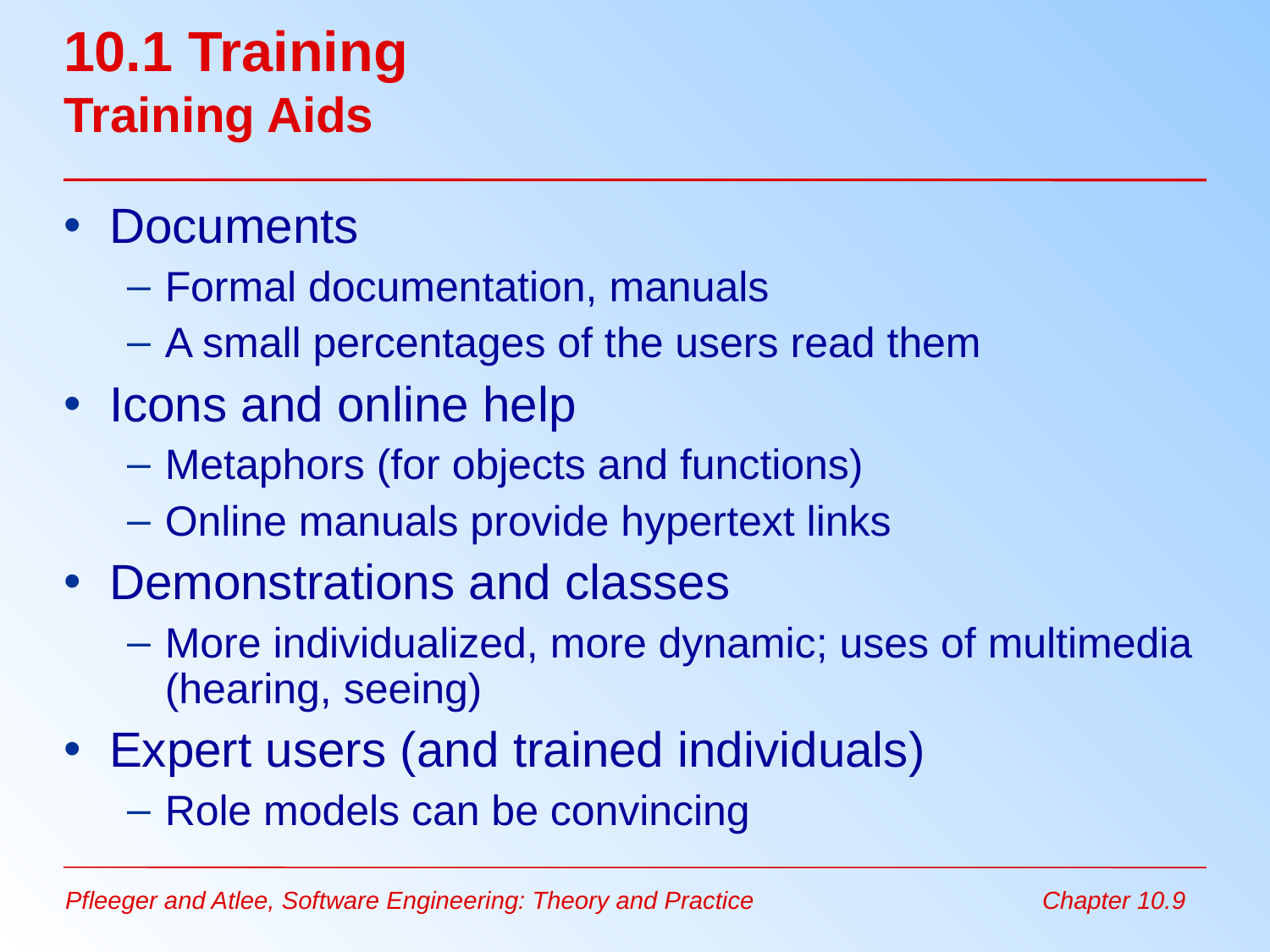

# 10.1 Training Training Aids
Documents
Formal documentation, manuals
A small percentages of the users read them
Icons and online help
Metaphors (for objects and functions)
Online manuals provide hypertext links
Demonstrations and classes
More individualized, more dynamic; uses of multimedia (hearing, seeing)
Expert users (and trained individuals)
Role models can be convincing